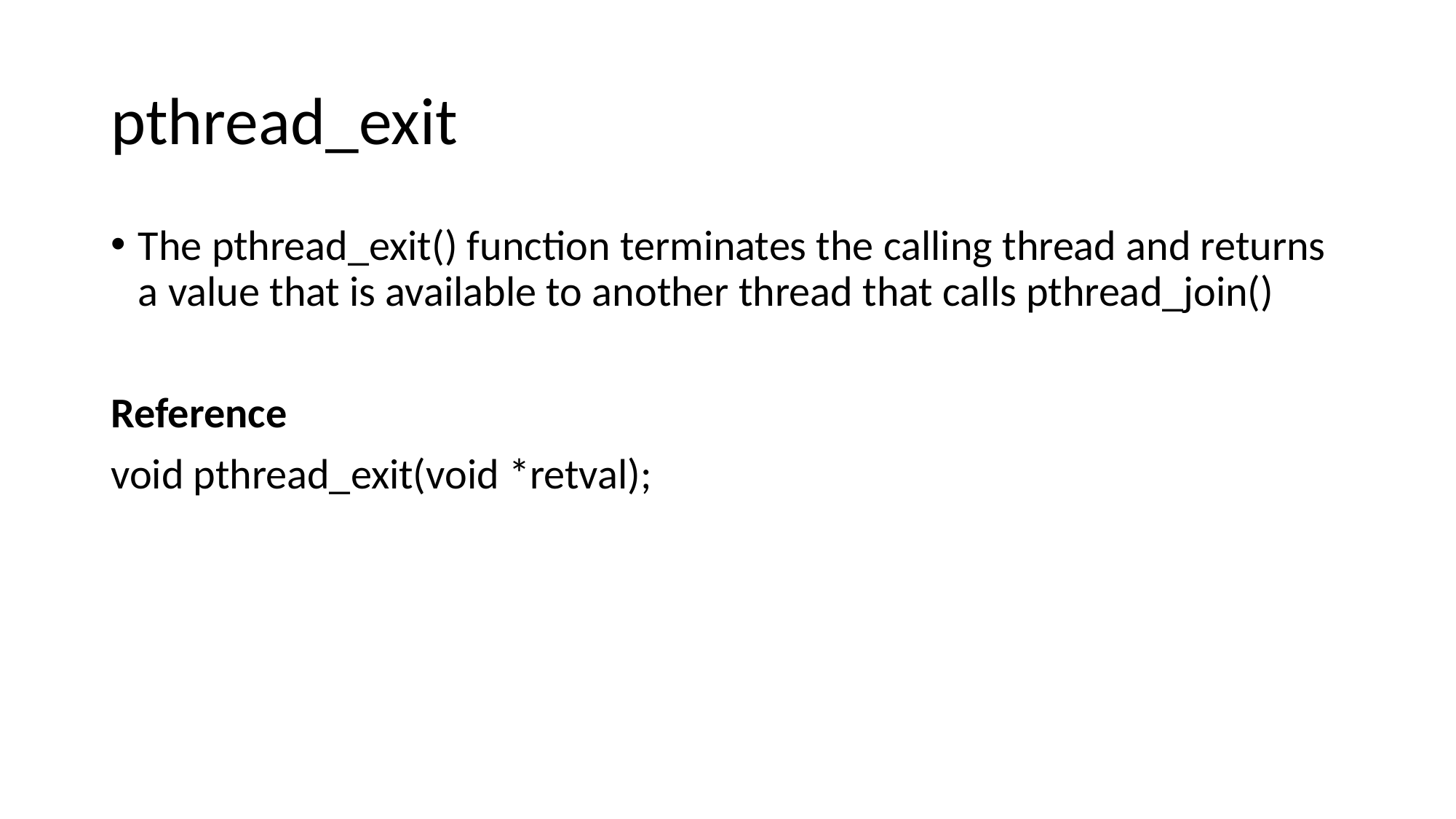

# pthread_exit
The pthread_exit() function terminates the calling thread and returns a value that is available to another thread that calls pthread_join()

Reference
void pthread_exit(void *retval);